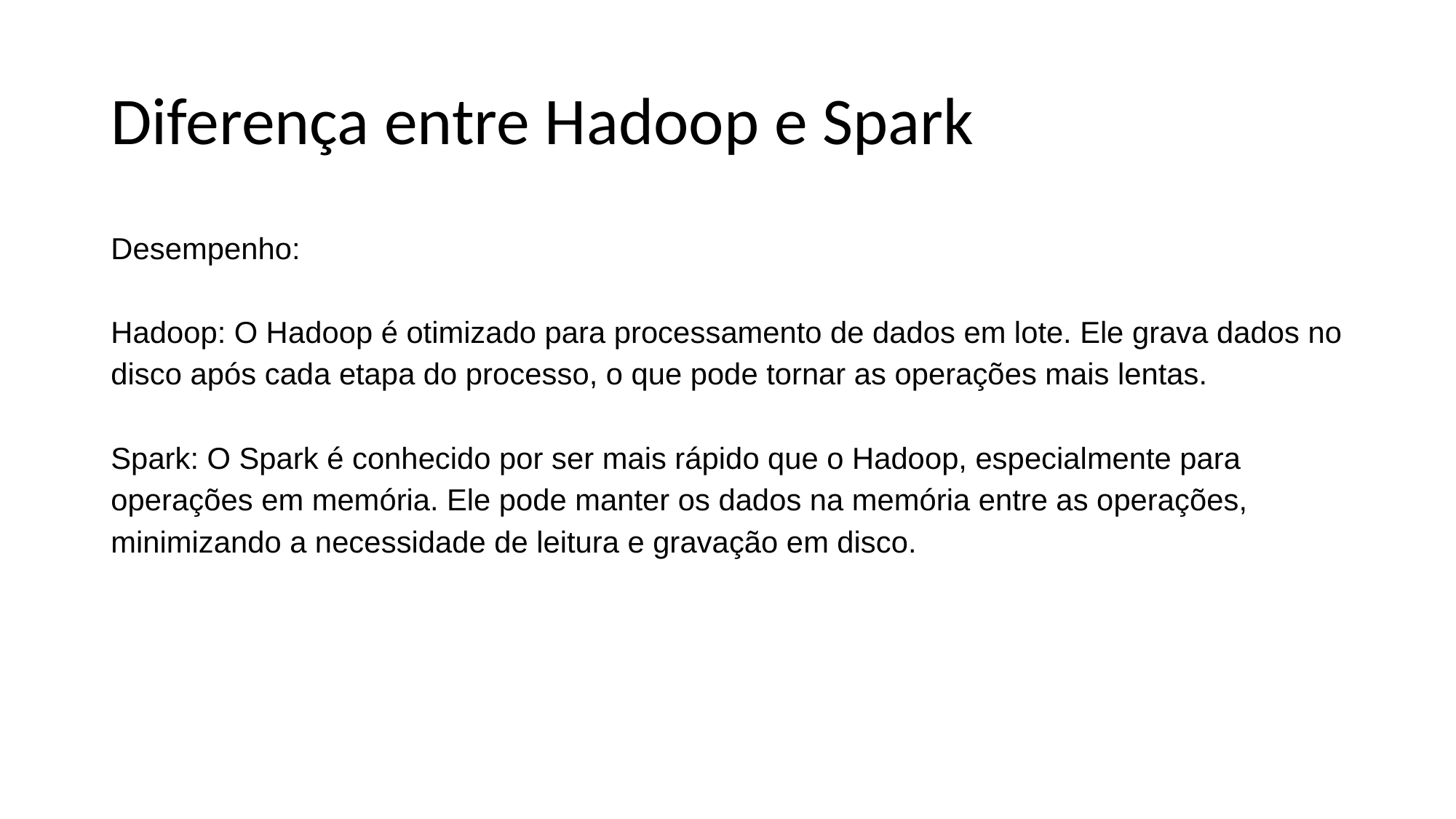

# Diferença entre Hadoop e Spark
Desempenho:

Hadoop: O Hadoop é otimizado para processamento de dados em lote. Ele grava dados no disco após cada etapa do processo, o que pode tornar as operações mais lentas.

Spark: O Spark é conhecido por ser mais rápido que o Hadoop, especialmente para operações em memória. Ele pode manter os dados na memória entre as operações, minimizando a necessidade de leitura e gravação em disco.